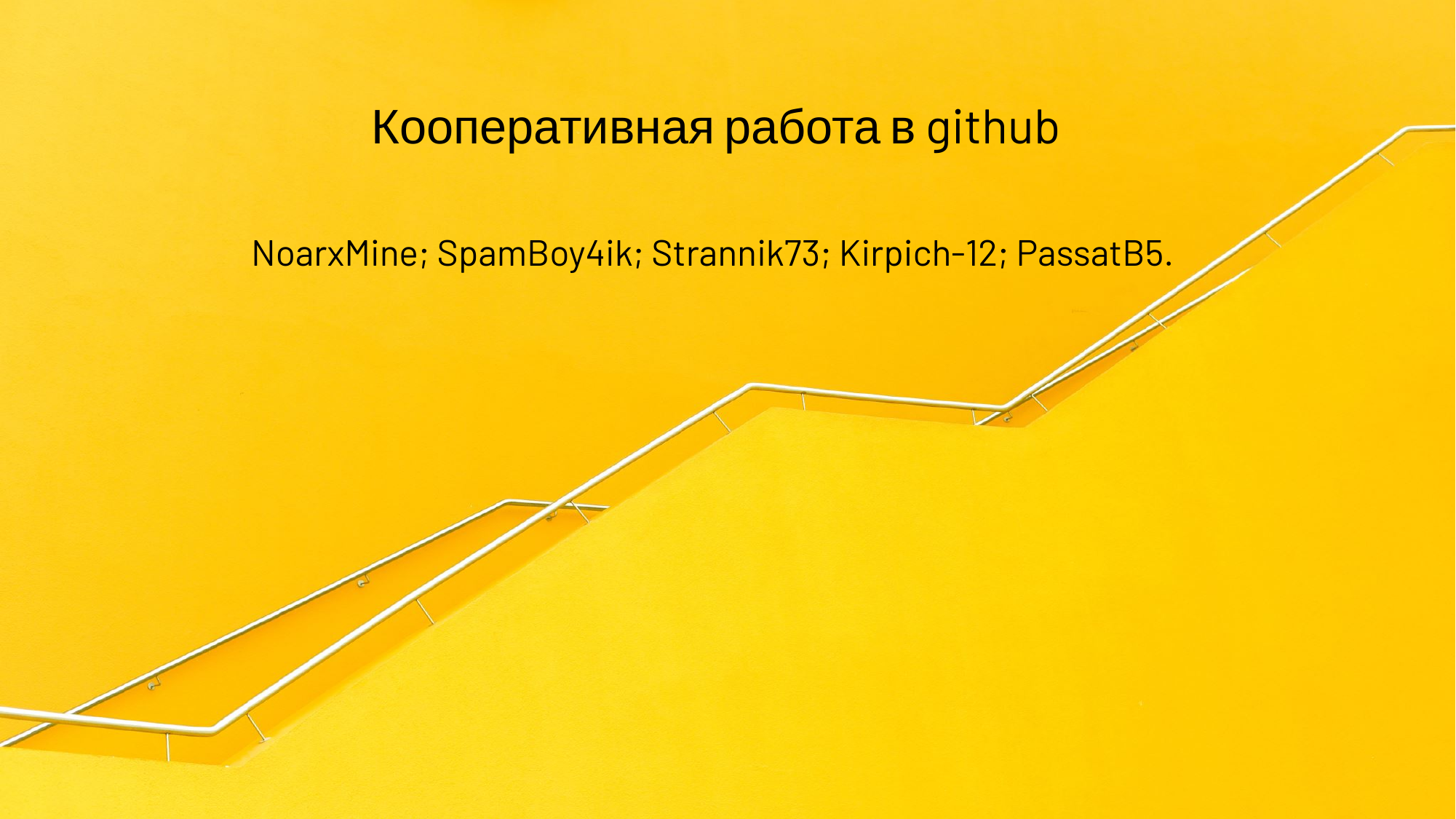

# Кооперативная работа в github
NoarxMine; SpamBoy4ik; Strannik73; Kirpich-12; PassatB5.